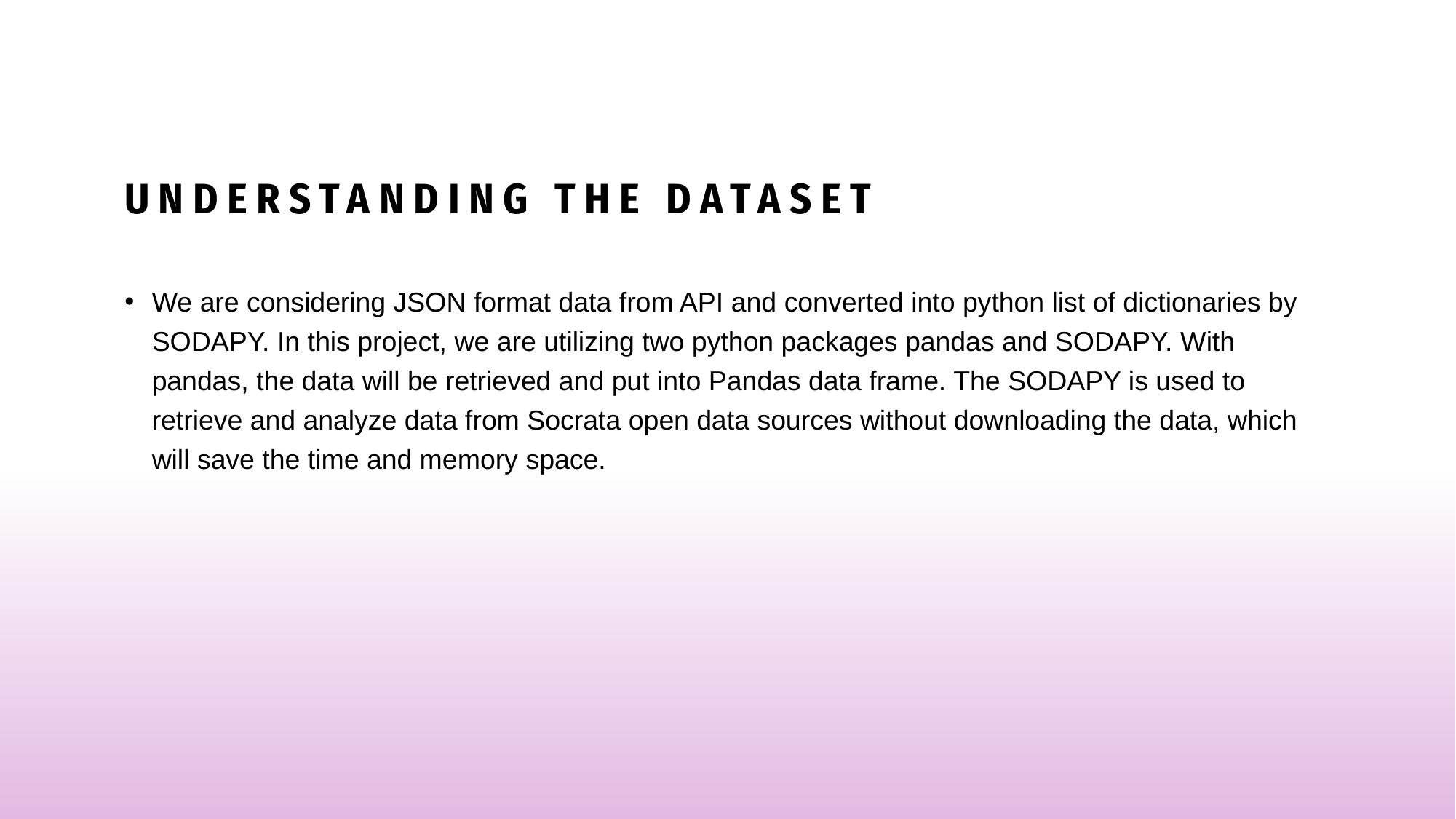

# UNDERSTANDING THE DATASET
We are considering JSON format data from API and converted into python list of dictionaries by SODAPY. In this project, we are utilizing two python packages pandas and SODAPY. With pandas, the data will be retrieved and put into Pandas data frame. The SODAPY is used to retrieve and analyze data from Socrata open data sources without downloading the data, which will save the time and memory space.